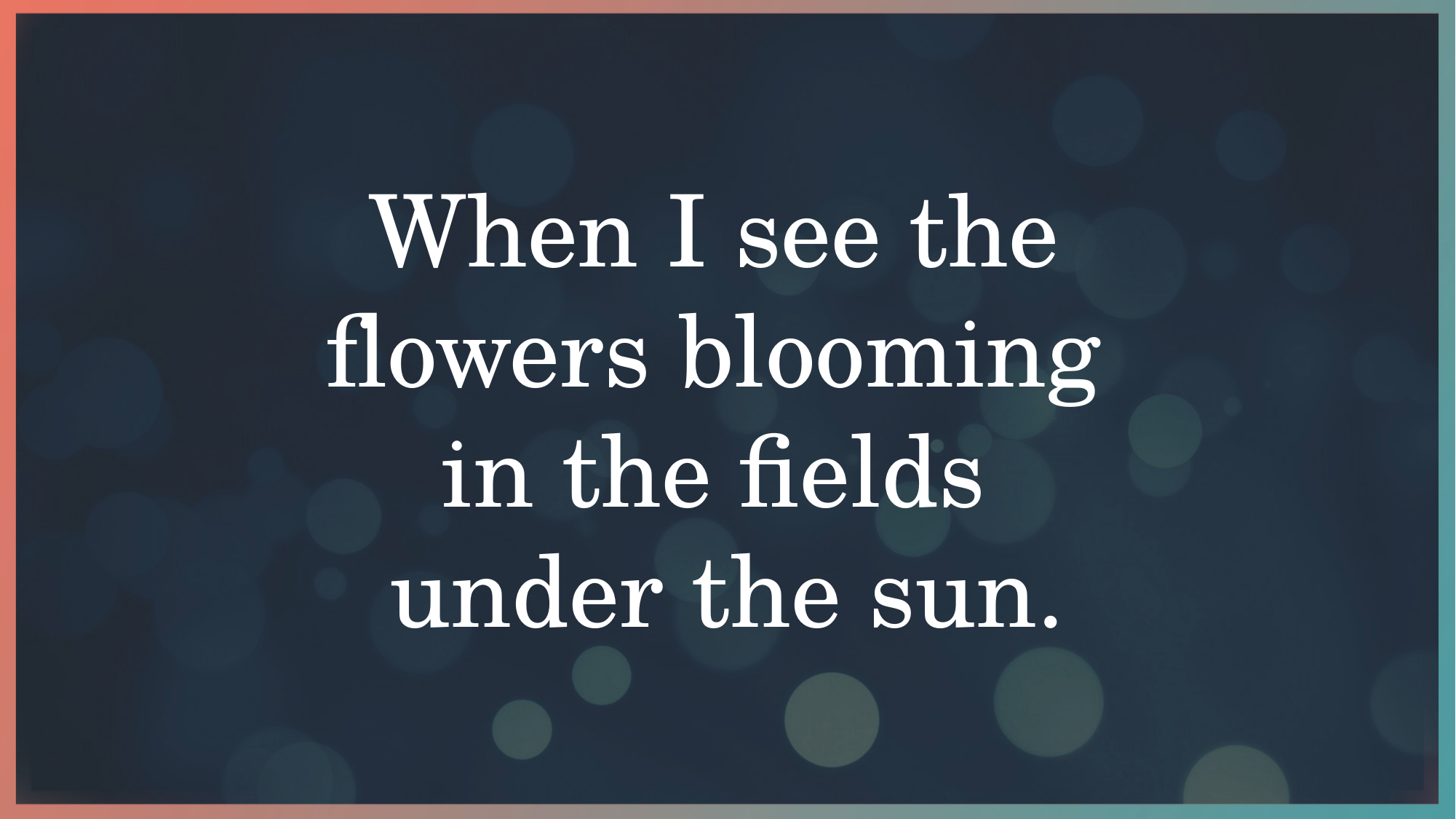

When I see the
flowers blooming
in the fields
under the sun.